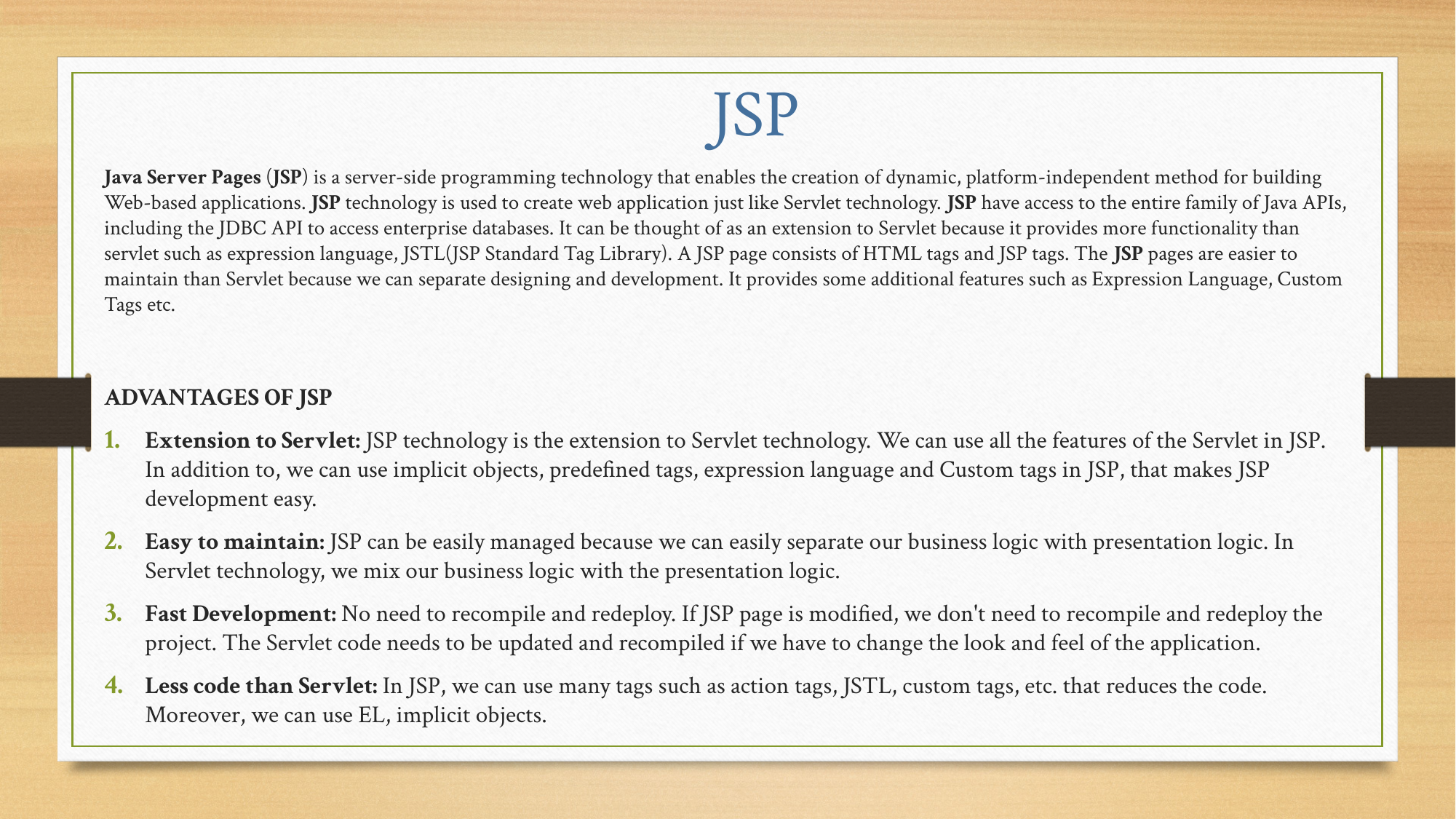

JSP
Java Server Pages (JSP) is a server-side programming technology that enables the creation of dynamic, platform-independent method for building Web-based applications. JSP technology is used to create web application just like Servlet technology. JSP have access to the entire family of Java APIs, including the JDBC API to access enterprise databases. It can be thought of as an extension to Servlet because it provides more functionality than servlet such as expression language, JSTL(JSP Standard Tag Library). A JSP page consists of HTML tags and JSP tags. The JSP pages are easier to maintain than Servlet because we can separate designing and development. It provides some additional features such as Expression Language, Custom Tags etc.

ADVANTAGES OF JSP
Extension to Servlet: JSP technology is the extension to Servlet technology. We can use all the features of the Servlet in JSP. In addition to, we can use implicit objects, predefined tags, expression language and Custom tags in JSP, that makes JSP development easy.
Easy to maintain: JSP can be easily managed because we can easily separate our business logic with presentation logic. In Servlet technology, we mix our business logic with the presentation logic.
Fast Development: No need to recompile and redeploy. If JSP page is modified, we don't need to recompile and redeploy the project. The Servlet code needs to be updated and recompiled if we have to change the look and feel of the application.
Less code than Servlet: In JSP, we can use many tags such as action tags, JSTL, custom tags, etc. that reduces the code. Moreover, we can use EL, implicit objects.